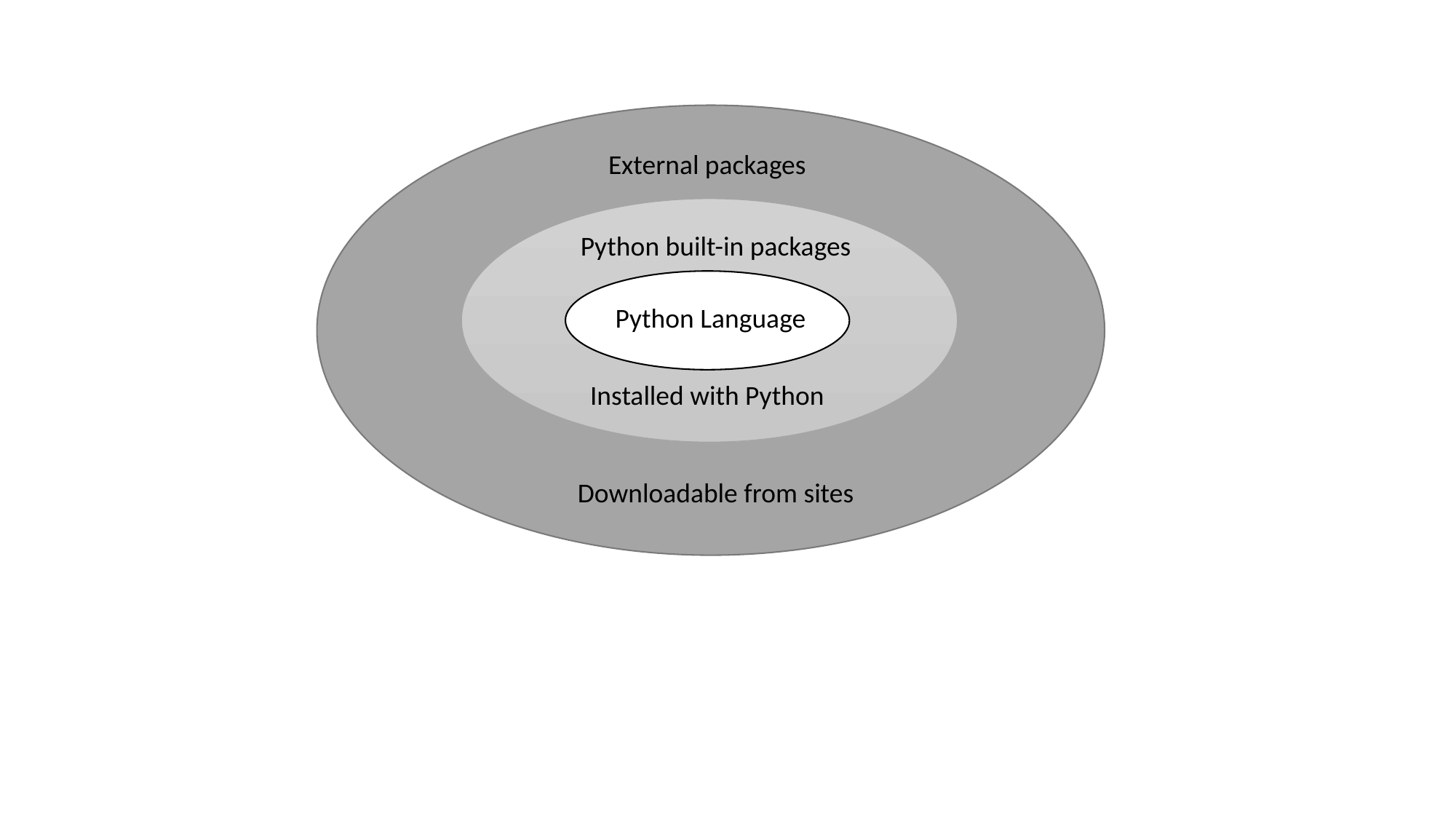

External packages

Python built-in packages

Python Language
Installed with Python
Downloadable from sites